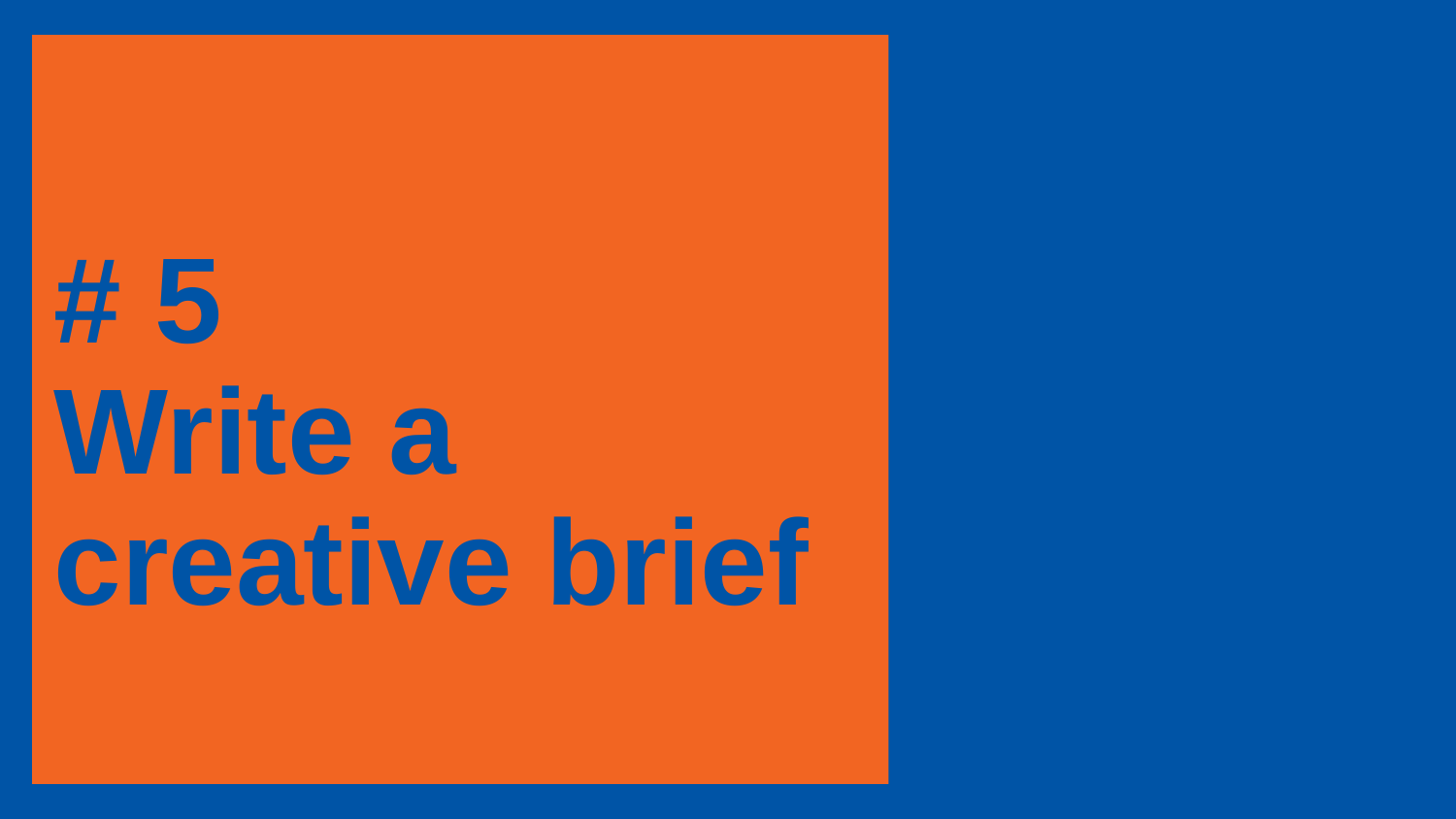

# # 5 Write a creative brief